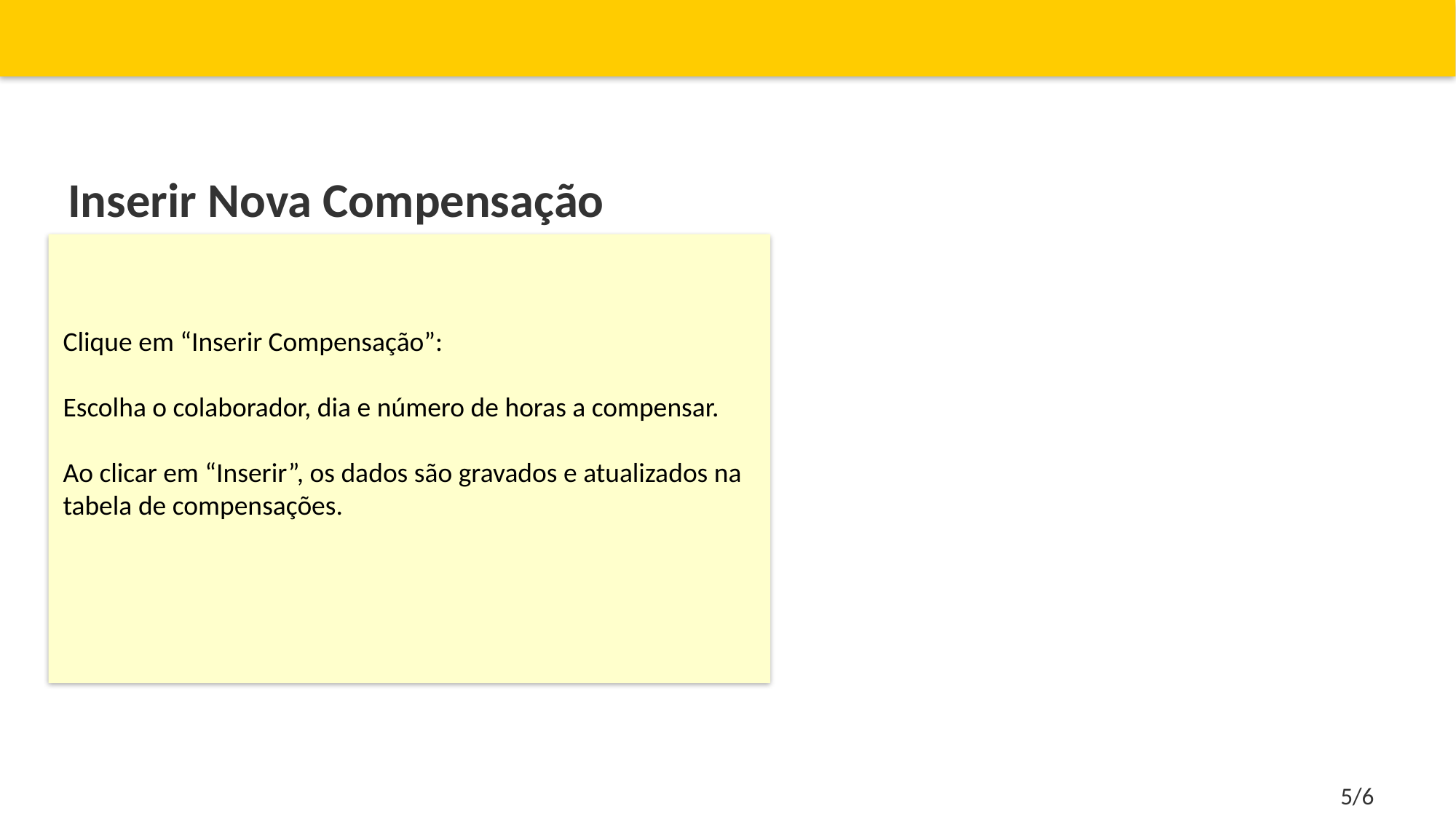

Inserir Nova Compensação

Clique em “Inserir Compensação”:

Escolha o colaborador, dia e número de horas a compensar.

Ao clicar em “Inserir”, os dados são gravados e atualizados na
tabela de compensações.

5/6